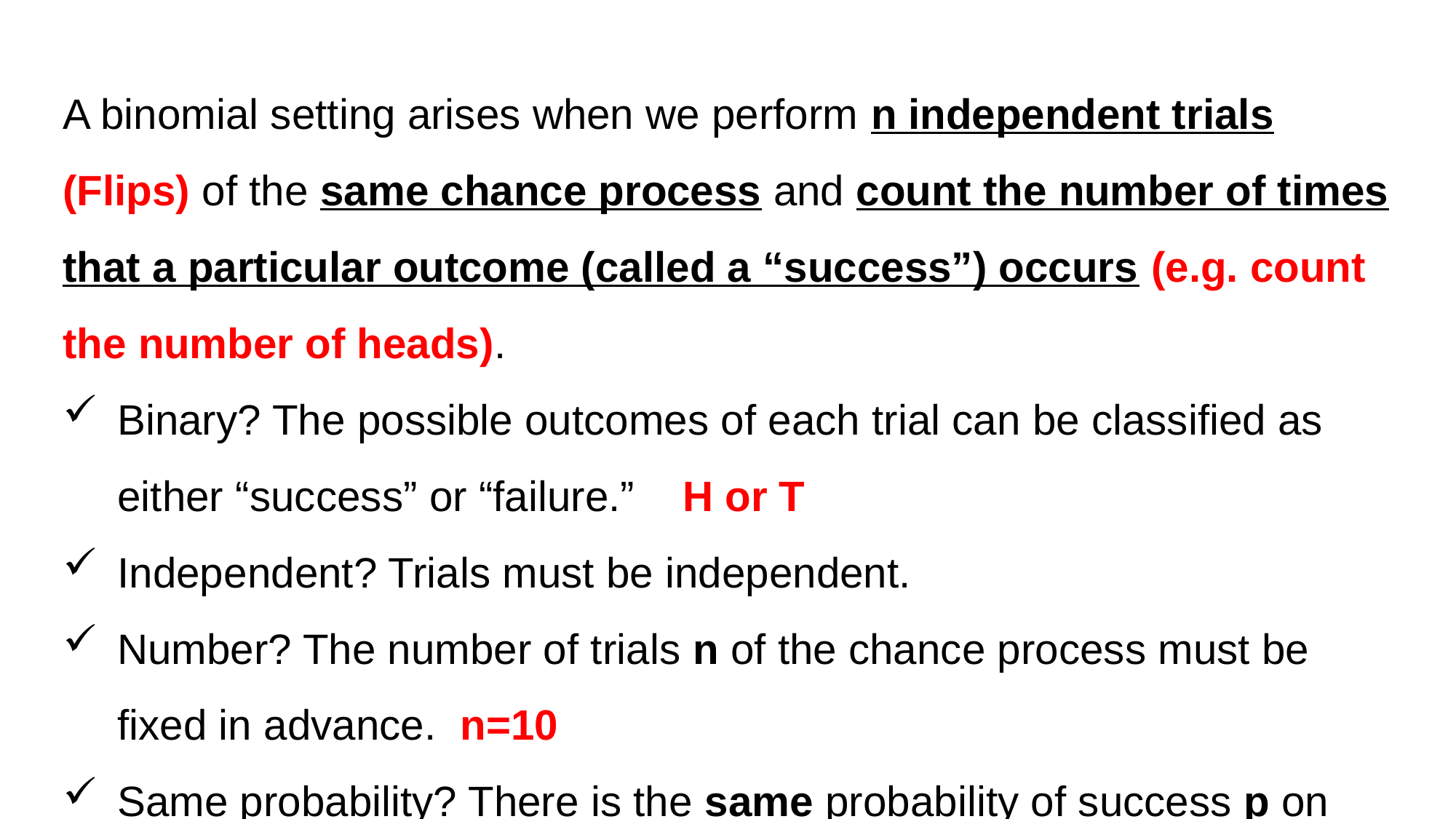

A binomial setting arises when we perform n independent trials (Flips) of the same chance process and count the number of times that a particular outcome (called a “success”) occurs (e.g. count the number of heads).
Binary? The possible outcomes of each trial can be classified as either “success” or “failure.”    H or T
Independent? Trials must be independent.
Number? The number of trials n of the chance process must be fixed in advance.  n=10
Same probability? There is the same probability of success p on each trial.
P(H) = 0.7